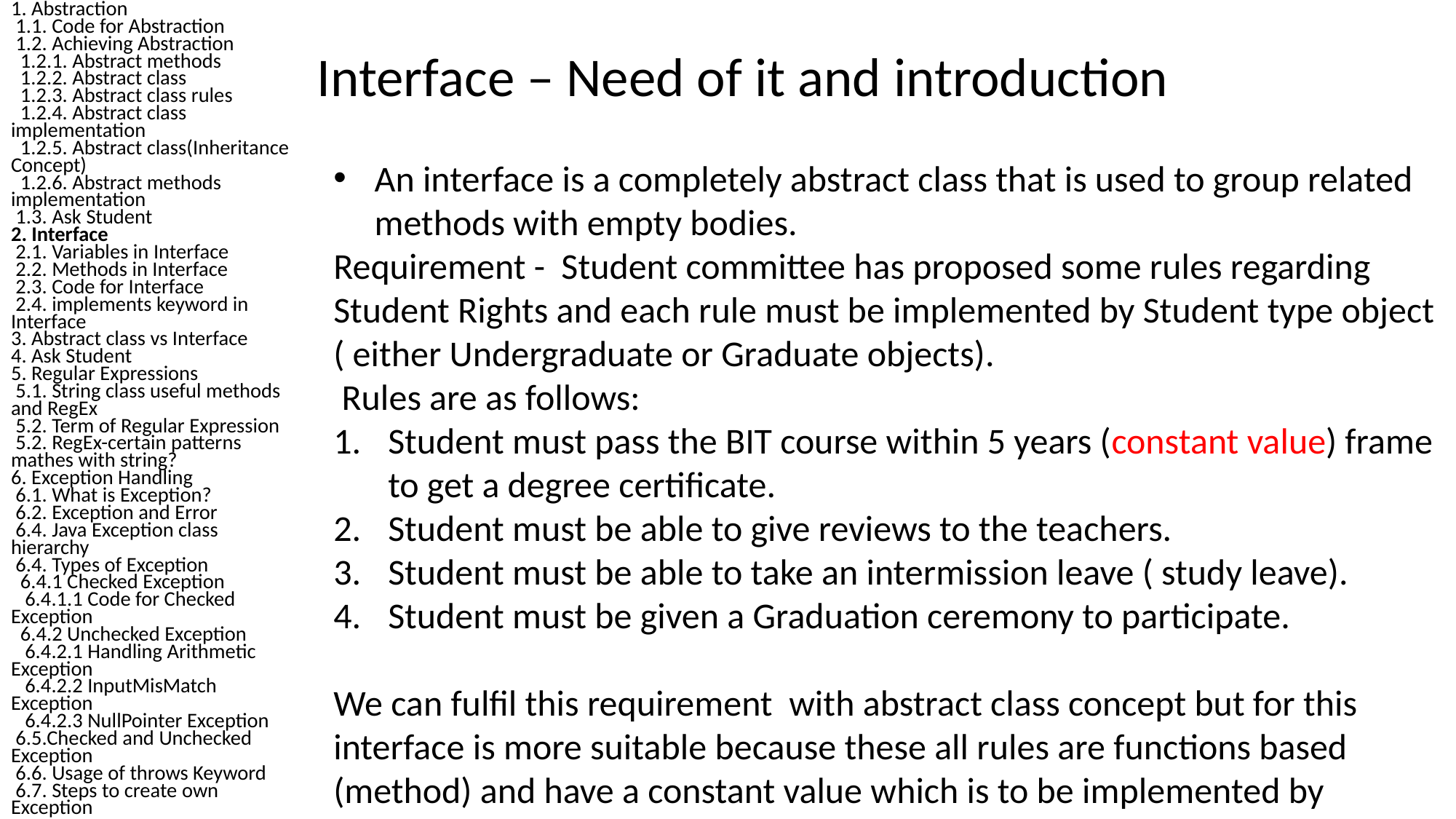

# Interface – Need of it and introduction
1. Abstraction
 1.1. Code for Abstraction
 1.2. Achieving Abstraction
  1.2.1. Abstract methods
  1.2.2. Abstract class
  1.2.3. Abstract class rules
  1.2.4. Abstract class implementation
  1.2.5. Abstract class(Inheritance Concept)
  1.2.6. Abstract methods implementation
 1.3. Ask Student
2. Interface
 2.1. Variables in Interface
 2.2. Methods in Interface
 2.3. Code for Interface
 2.4. implements keyword in Interface
3. Abstract class vs Interface
4. Ask Student
5. Regular Expressions
 5.1. String class useful methods and RegEx
 5.2. Term of Regular Expression
 5.2. RegEx-certain patterns mathes with string?
6. Exception Handling
 6.1. What is Exception?
 6.2. Exception and Error
 6.4. Java Exception class hierarchy
 6.4. Types of Exception
  6.4.1 Checked Exception
   6.4.1.1 Code for Checked Exception
  6.4.2 Unchecked Exception
   6.4.2.1 Handling Arithmetic Exception
   6.4.2.2 InputMisMatch Exception
   6.4.2.3 NullPointer Exception
 6.5.Checked and Unchecked Exception
 6.6. Usage of throws Keyword
 6.7. Steps to create own Exception
An interface is a completely abstract class that is used to group related methods with empty bodies.
Requirement -  Student committee has proposed some rules regarding Student Rights and each rule must be implemented by Student type object ( either Undergraduate or Graduate objects).
 Rules are as follows:
Student must pass the BIT course within 5 years (constant value) frame to get a degree certificate.
Student must be able to give reviews to the teachers.
Student must be able to take an intermission leave ( study leave).
Student must be given a Graduation ceremony to participate.

We can fulfil this requirement  with abstract class concept but for this interface is more suitable because these all rules are functions based (method) and have a constant value which is to be implemented by Student type object (either Undergraduate or Graduate objects)